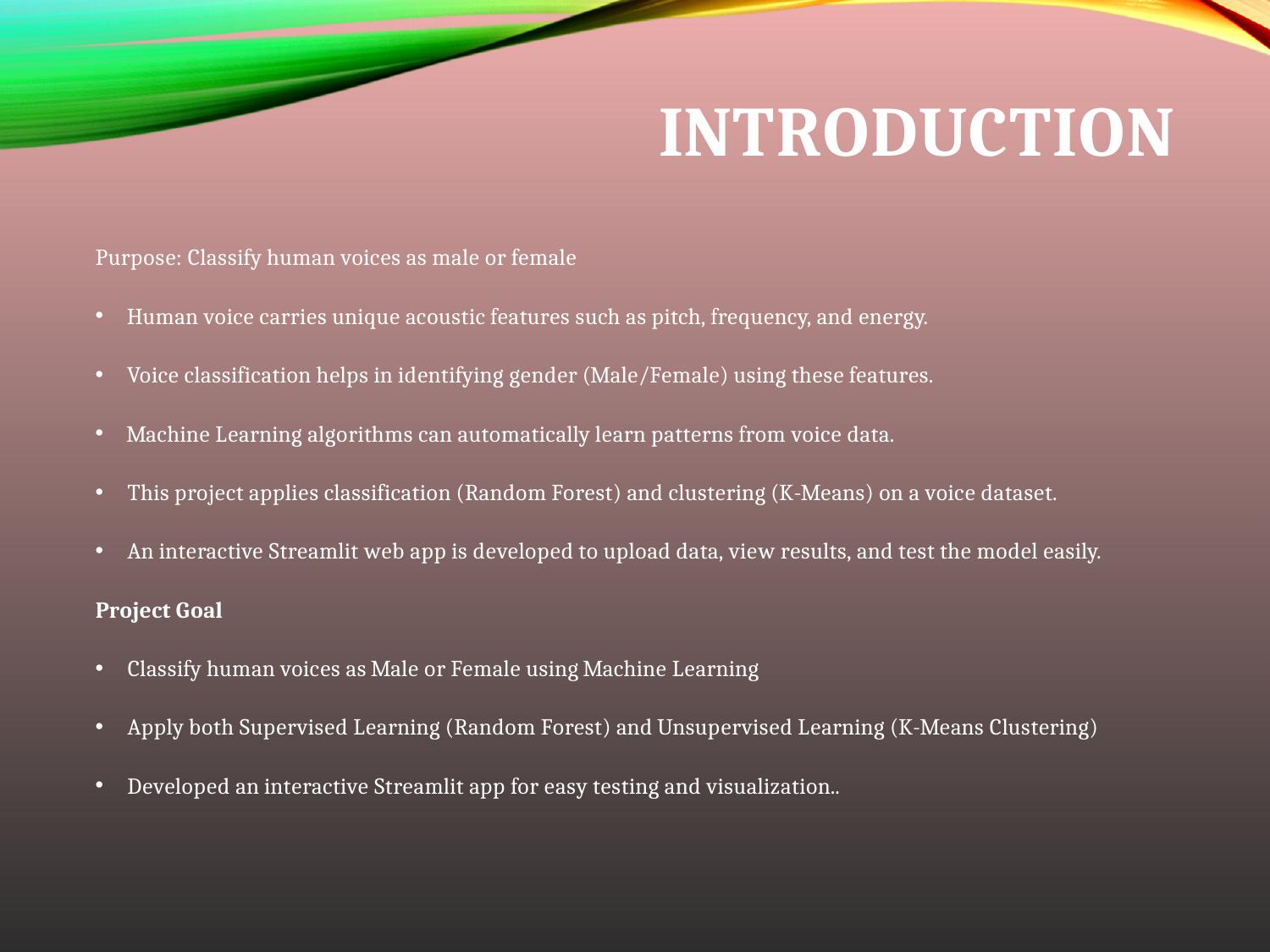

# Introduction
Purpose: Classify human voices as male or female
Human voice carries unique acoustic features such as pitch, frequency, and energy.
Voice classification helps in identifying gender (Male/Female) using these features.
Machine Learning algorithms can automatically learn patterns from voice data.
This project applies classification (Random Forest) and clustering (K-Means) on a voice dataset.
An interactive Streamlit web app is developed to upload data, view results, and test the model easily.
Project Goal
Classify human voices as Male or Female using Machine Learning
Apply both Supervised Learning (Random Forest) and Unsupervised Learning (K-Means Clustering)
Developed an interactive Streamlit app for easy testing and visualization..